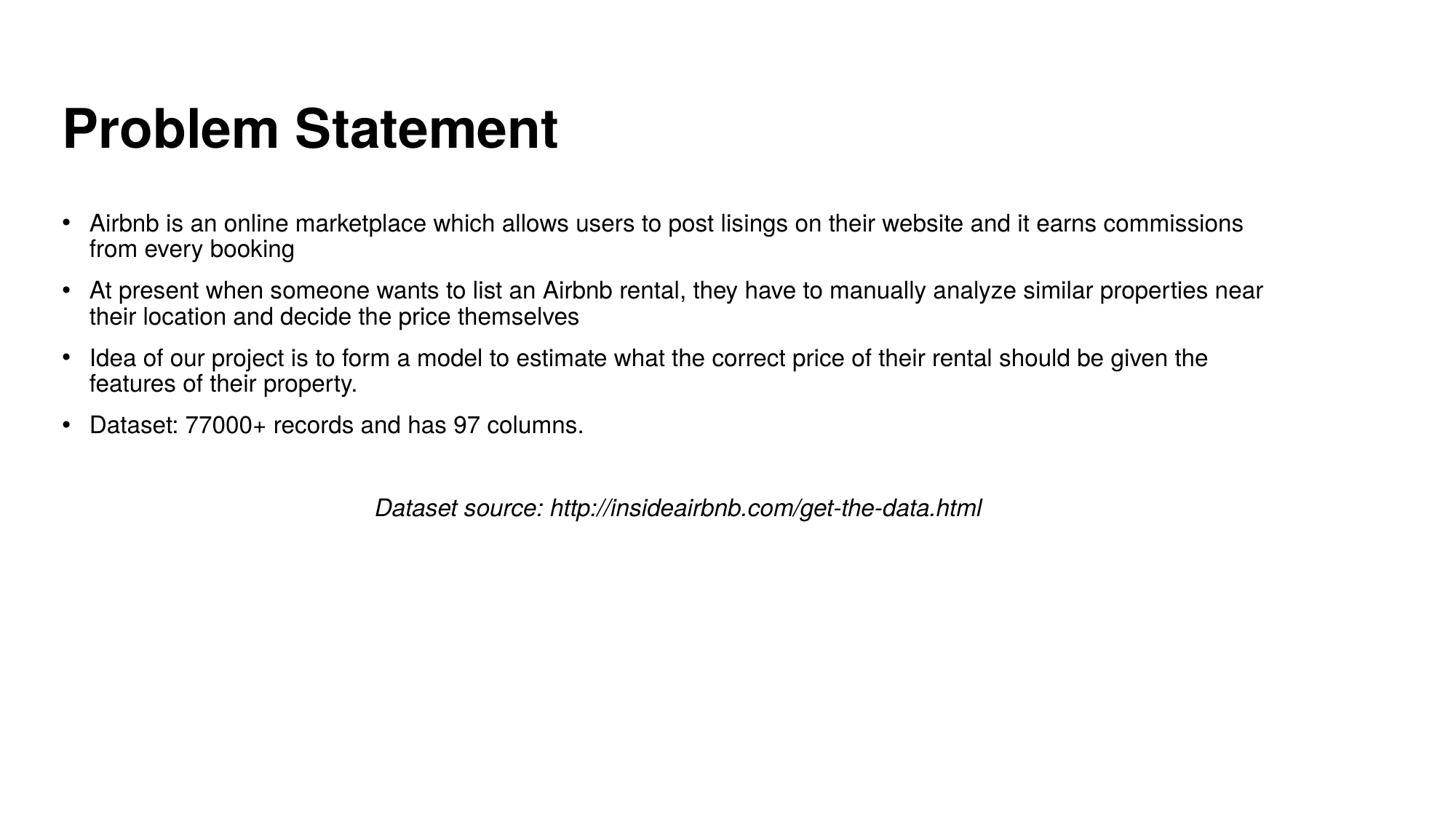

# Problem Statement
Airbnb is an online marketplace which allows users to post lisings on their website and it earns commissions from every booking
At present when someone wants to list an Airbnb rental, they have to manually analyze similar properties near their location and decide the price themselves
Idea of our project is to form a model to estimate what the correct price of their rental should be given the features of their property.
Dataset: 77000+ records and has 97 columns.

Dataset source: http://insideairbnb.com/get-the-data.html